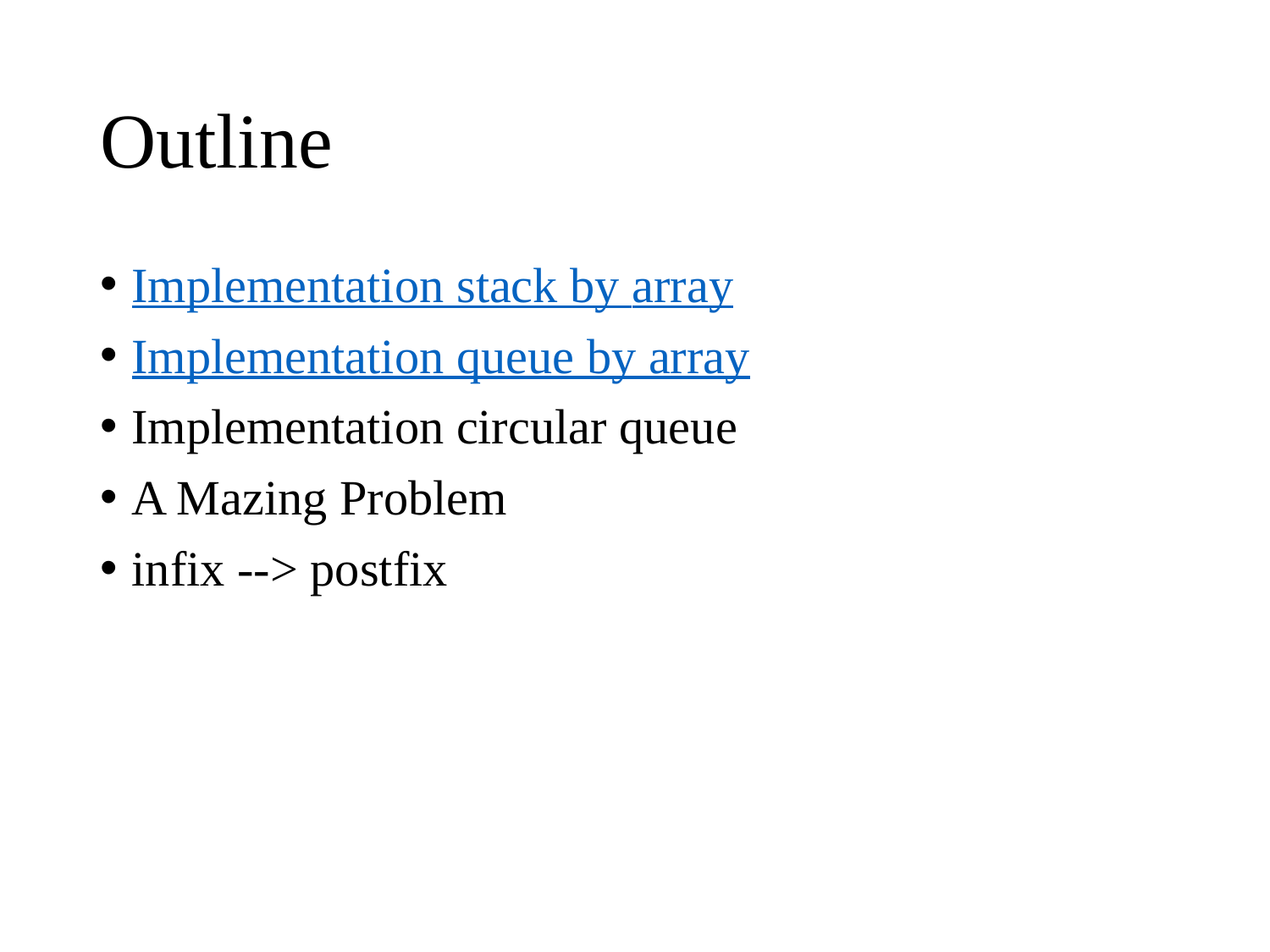

# Outline
Implementation stack by array
Implementation queue by array
Implementation circular queue
A Mazing Problem
infix --> postfix